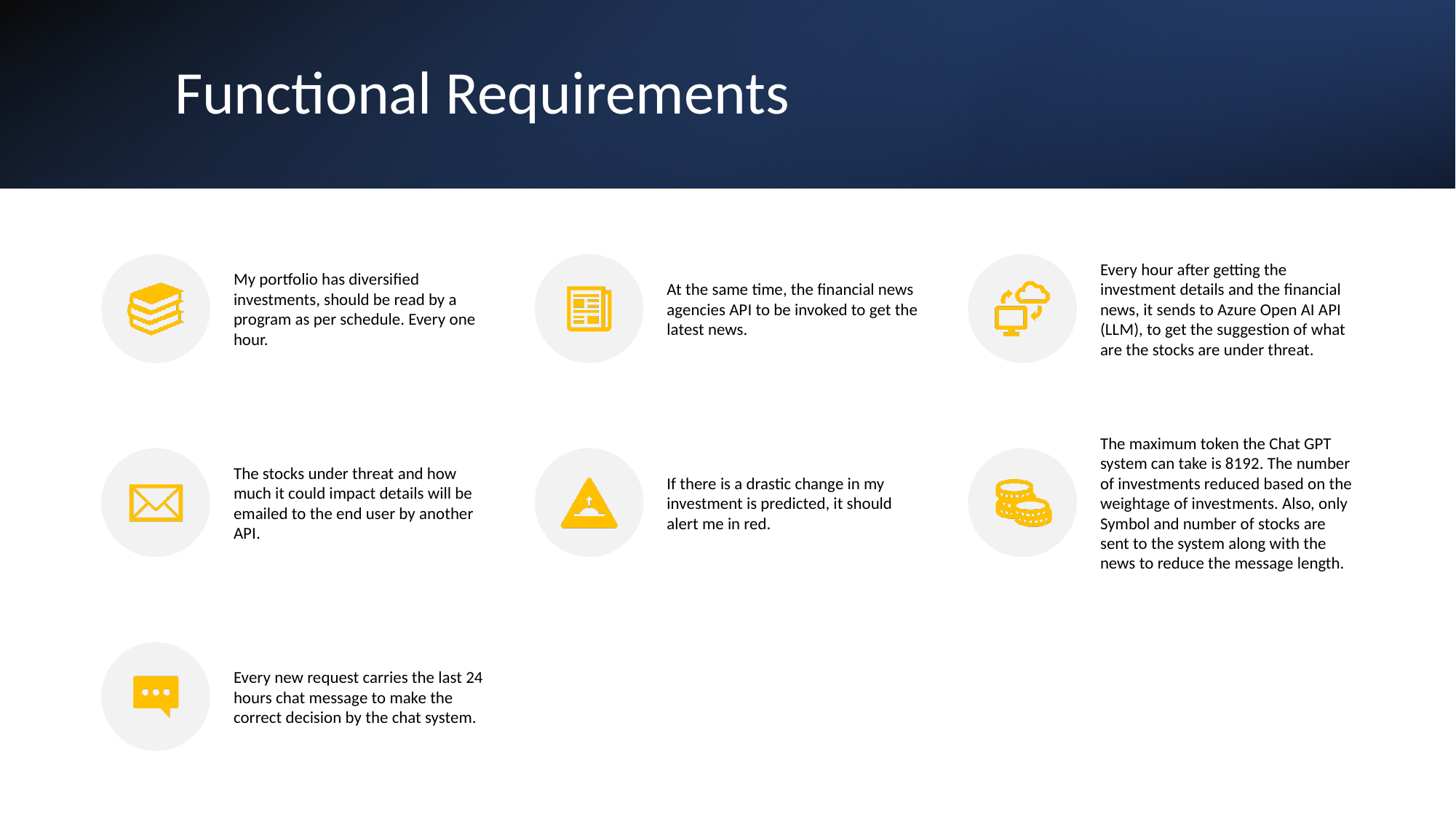

# Functional Requirements
My portfolio has diversified investments, should be read by a program as per schedule. Every one hour.
At the same time, the financial news agencies API to be invoked to get the latest news.
Every hour after getting the investment details and the financial news, it sends to Azure Open AI API (LLM), to get the suggestion of what are the stocks are under threat.
The stocks under threat and how much it could impact details will be emailed to the end user by another API.
If there is a drastic change in my investment is predicted, it should alert me in red.
The maximum token the Chat GPT system can take is 8192. The number of investments reduced based on the weightage of investments. Also, only Symbol and number of stocks are sent to the system along with the news to reduce the message length.
Every new request carries the last 24 hours chat message to make the correct decision by the chat system.